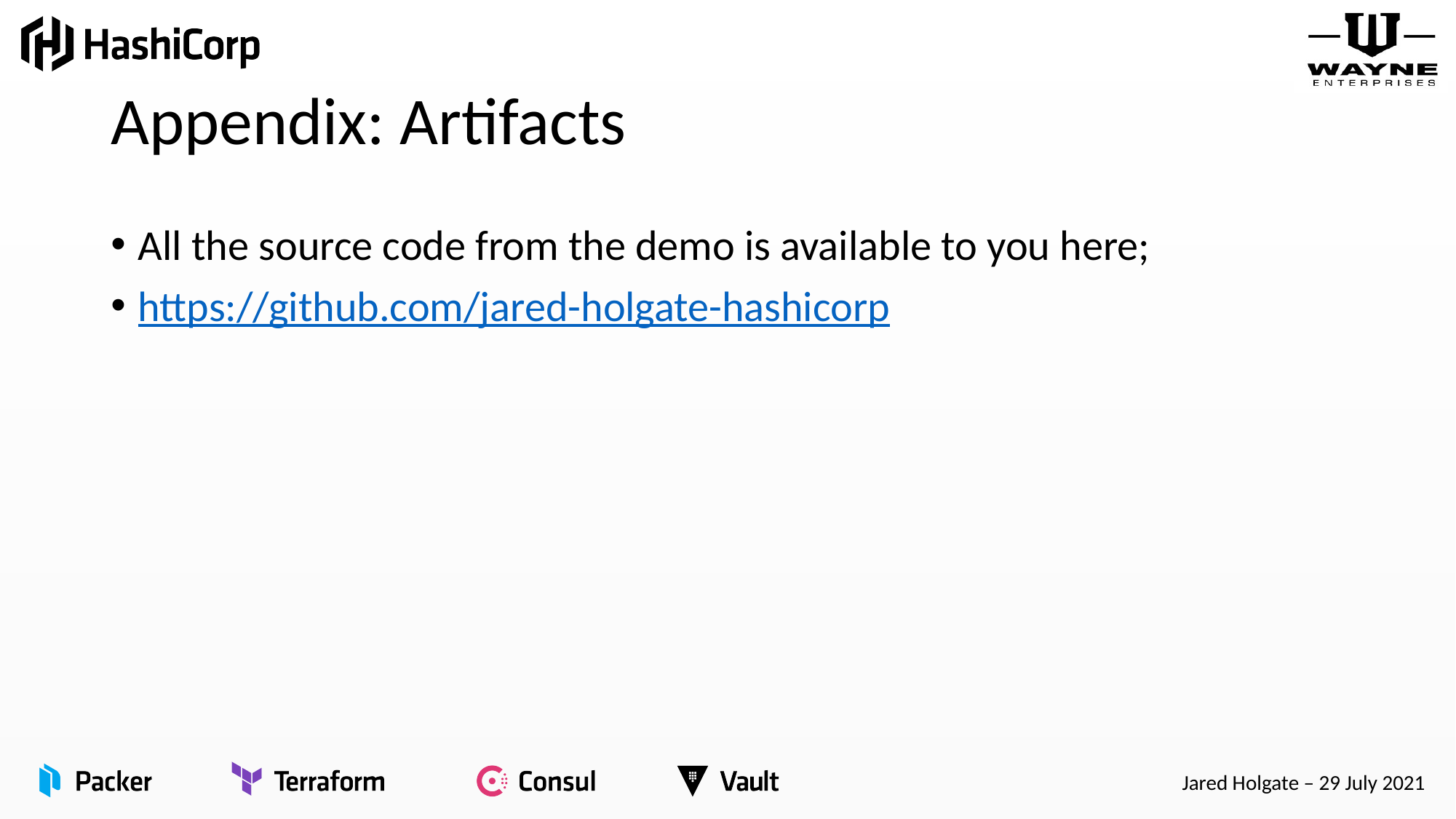

# Appendix: Artifacts
All the source code from the demo is available to you here;
https://github.com/jared-holgate-hashicorp